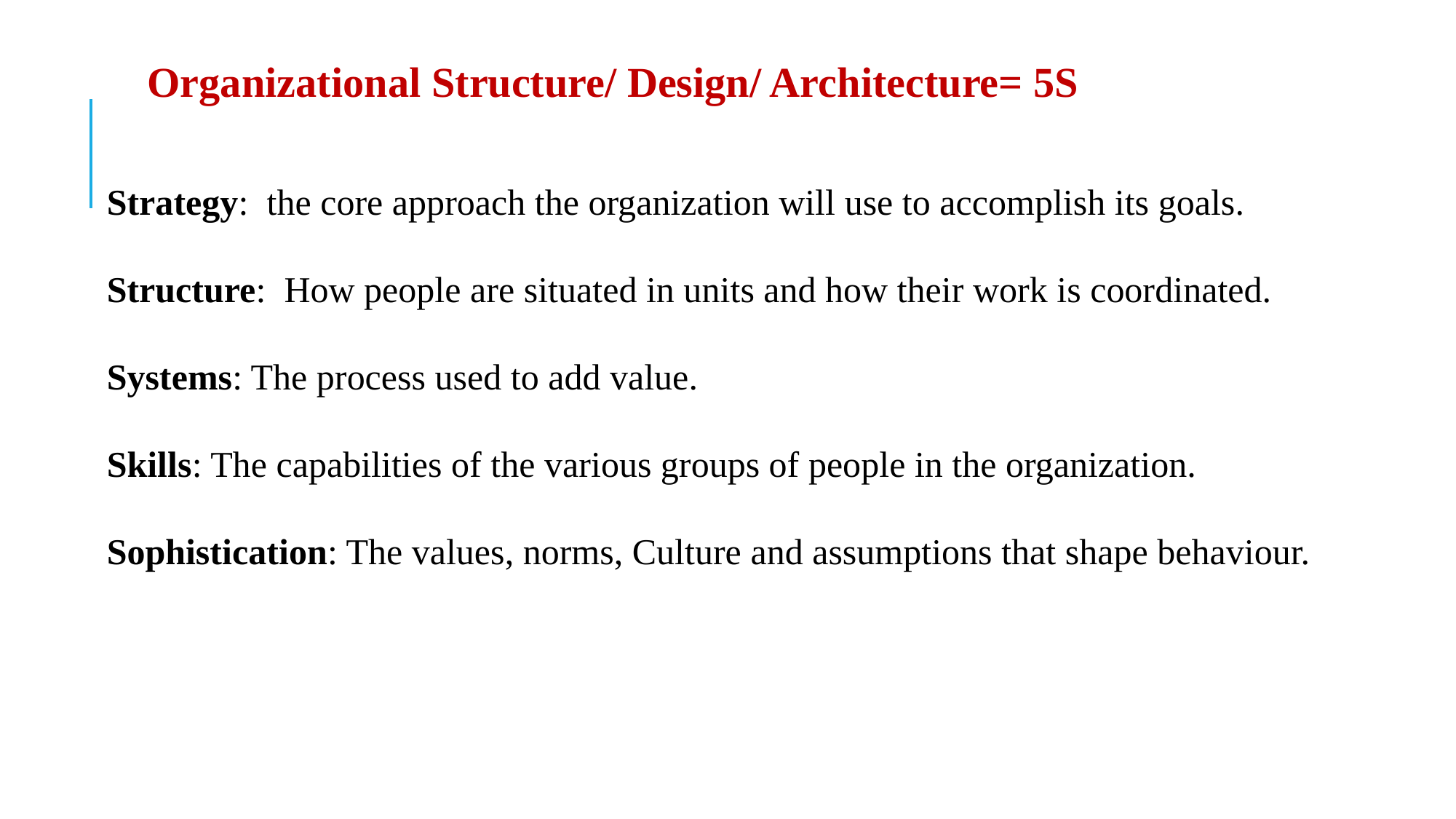

Organizational Structure/ Design/ Architecture= 5S
Strategy:  the core approach the organization will use to accomplish its goals.
Structure:  How people are situated in units and how their work is coordinated.
Systems: The process used to add value.
Skills: The capabilities of the various groups of people in the organization.
Sophistication: The values, norms, Culture and assumptions that shape behaviour.